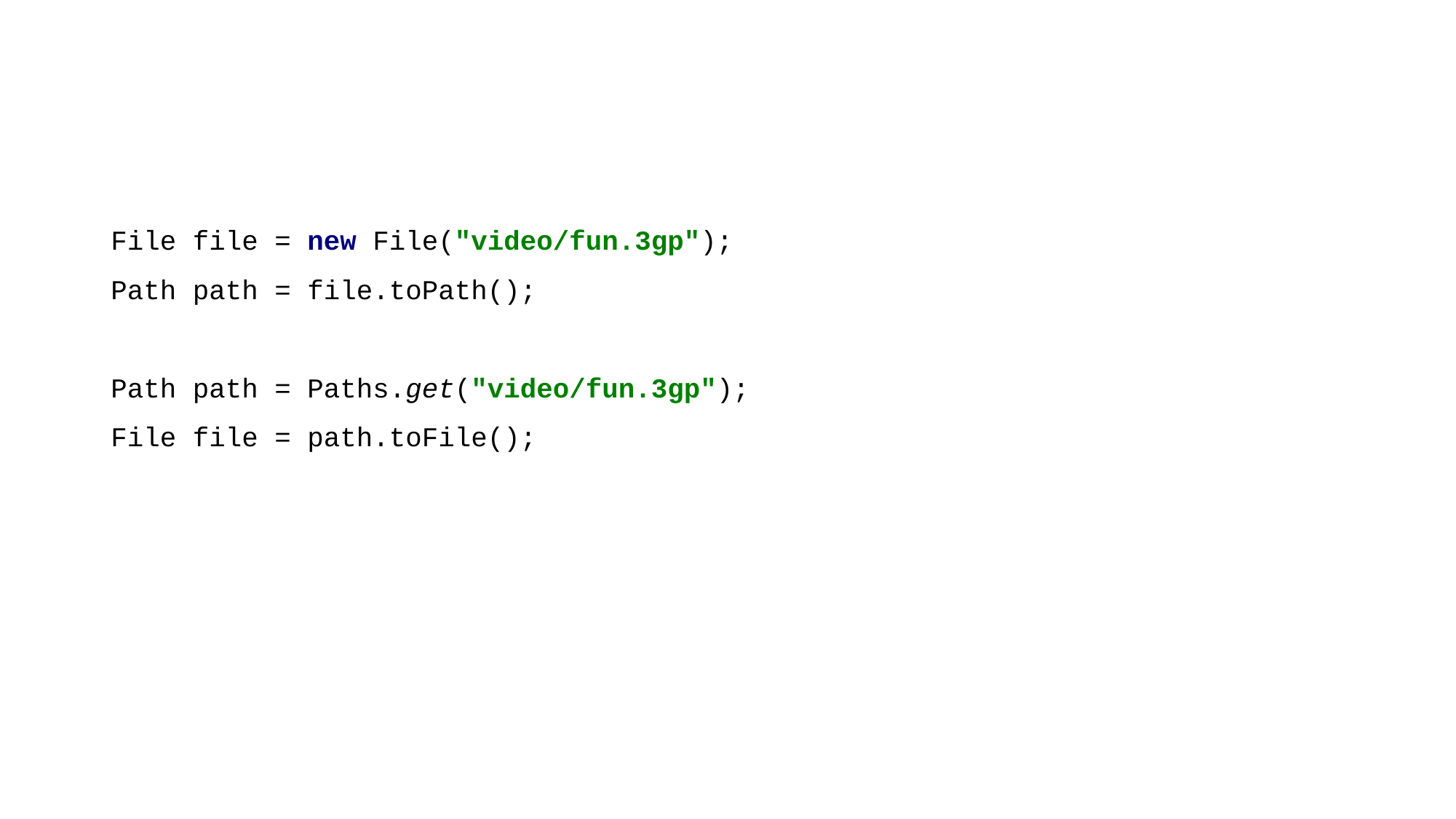

# Backward compatibility
File file = new File("video/fun.3gp");
Path path = file.toPath();
Path path = Paths.get("video/fun.3gp");
File file = path.toFile();